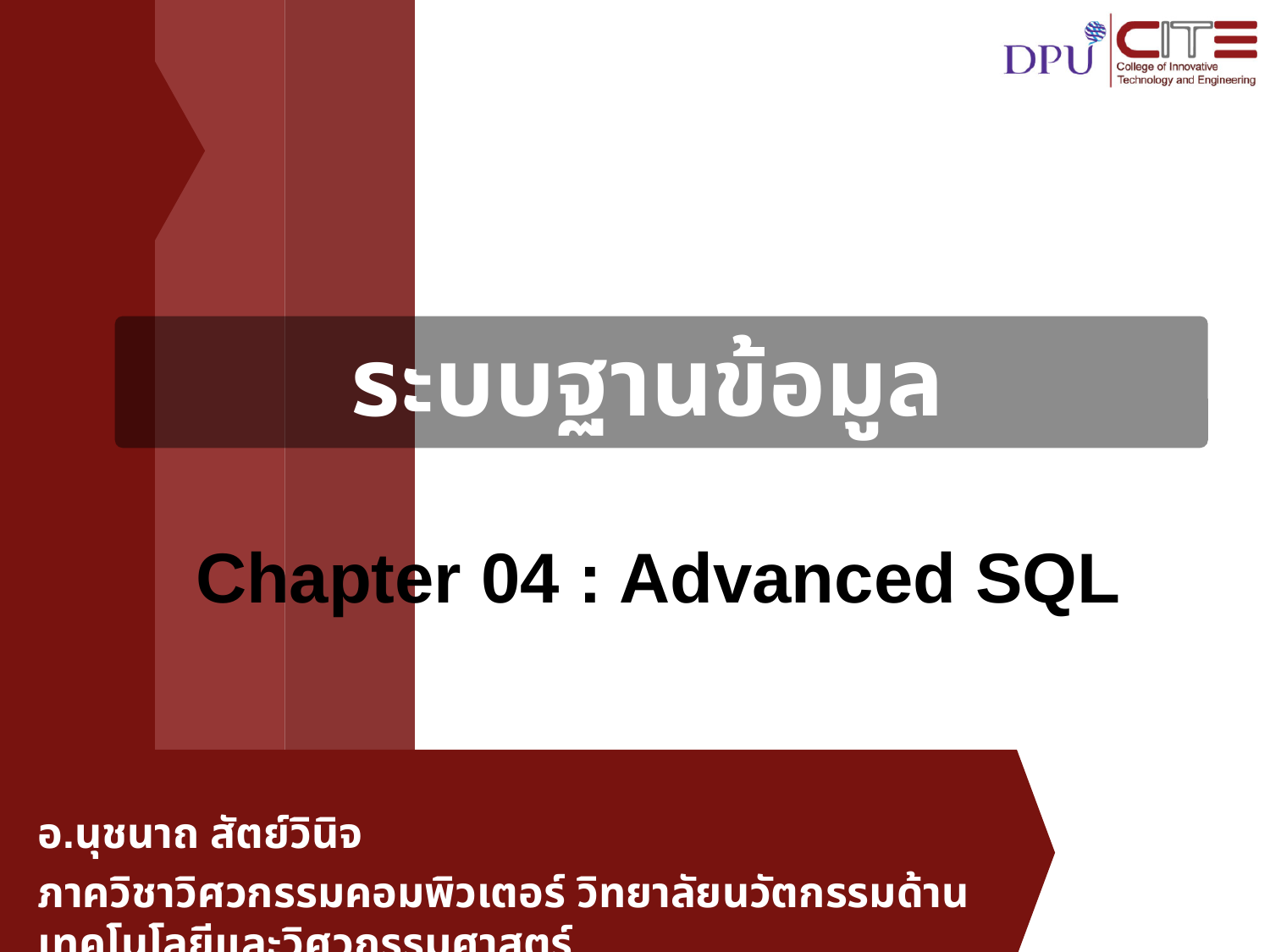

# ระบบฐานข้อมูล
Chapter 04 : Advanced SQL
อ.นุชนาถ สัตย์วินิจ
ภาควิชาวิศวกรรมคอมพิวเตอร์ วิทยาลัยนวัตกรรมด้านเทคโนโลยีและวิศวกรรมศาสตร์